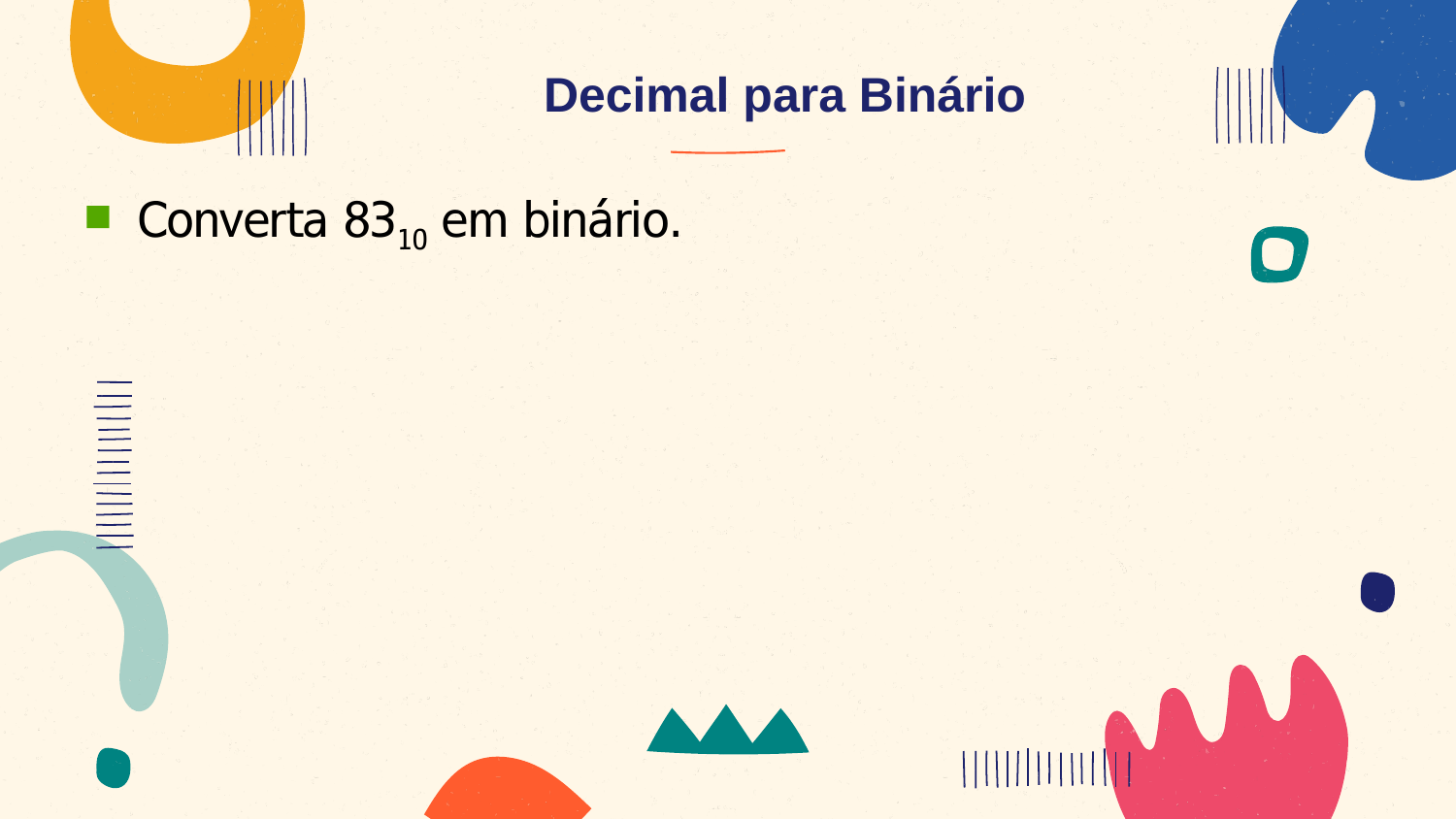

# Decimal para Binário

Converta 8310 em binário.